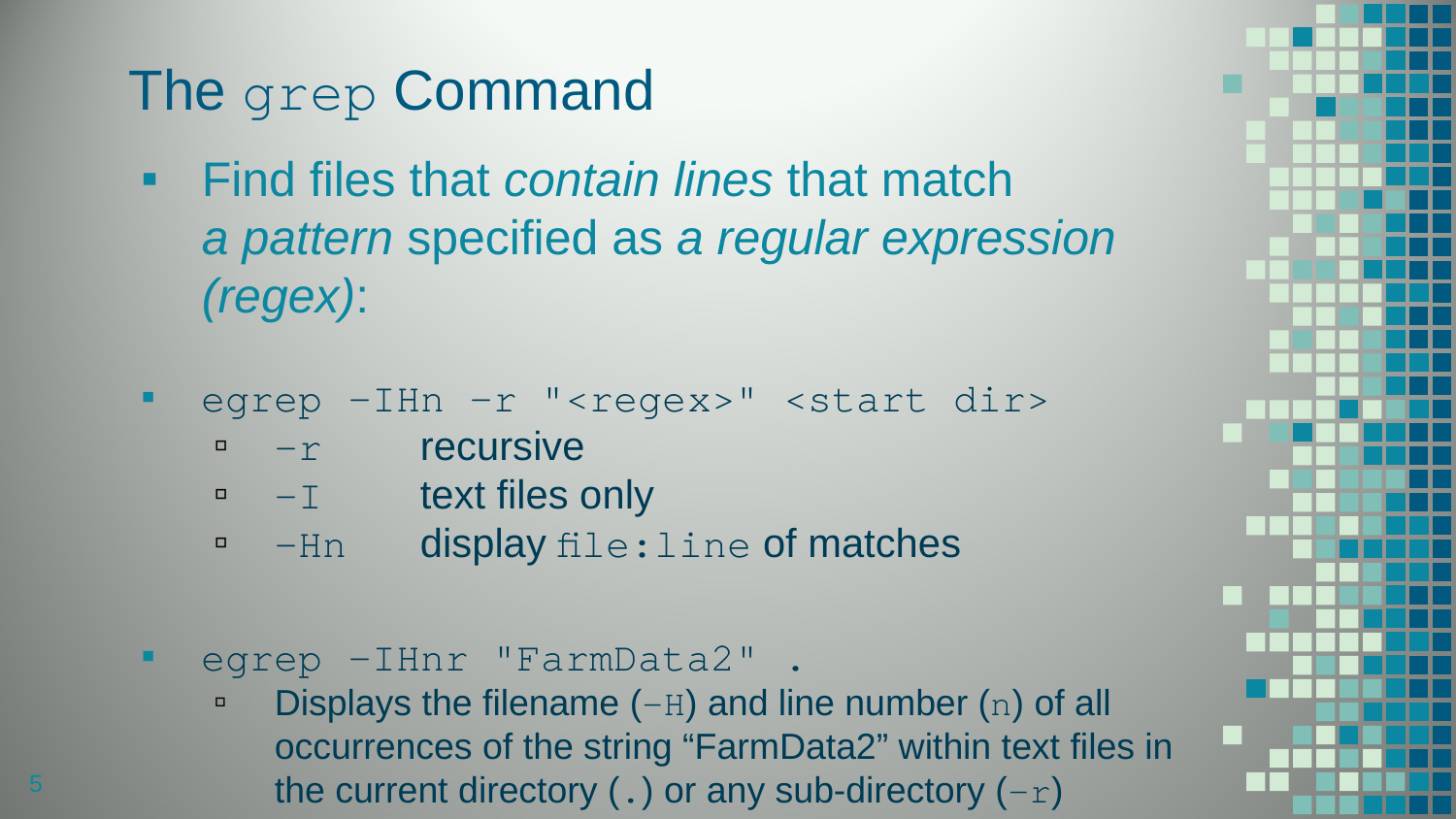

# The grep Command
Find files that contain lines that match
a pattern specified as a regular expression (regex):

egrep -IHn -r "<regex>" <start dir>
-r  	recursive
-I	text files only
-Hn  	display file:line of matches

egrep -IHnr "FarmData2" .
Displays the filename (-H) and line number (n) of all occurrences of the string “FarmData2” within text files in the current directory (.) or any sub-directory (-r)

5